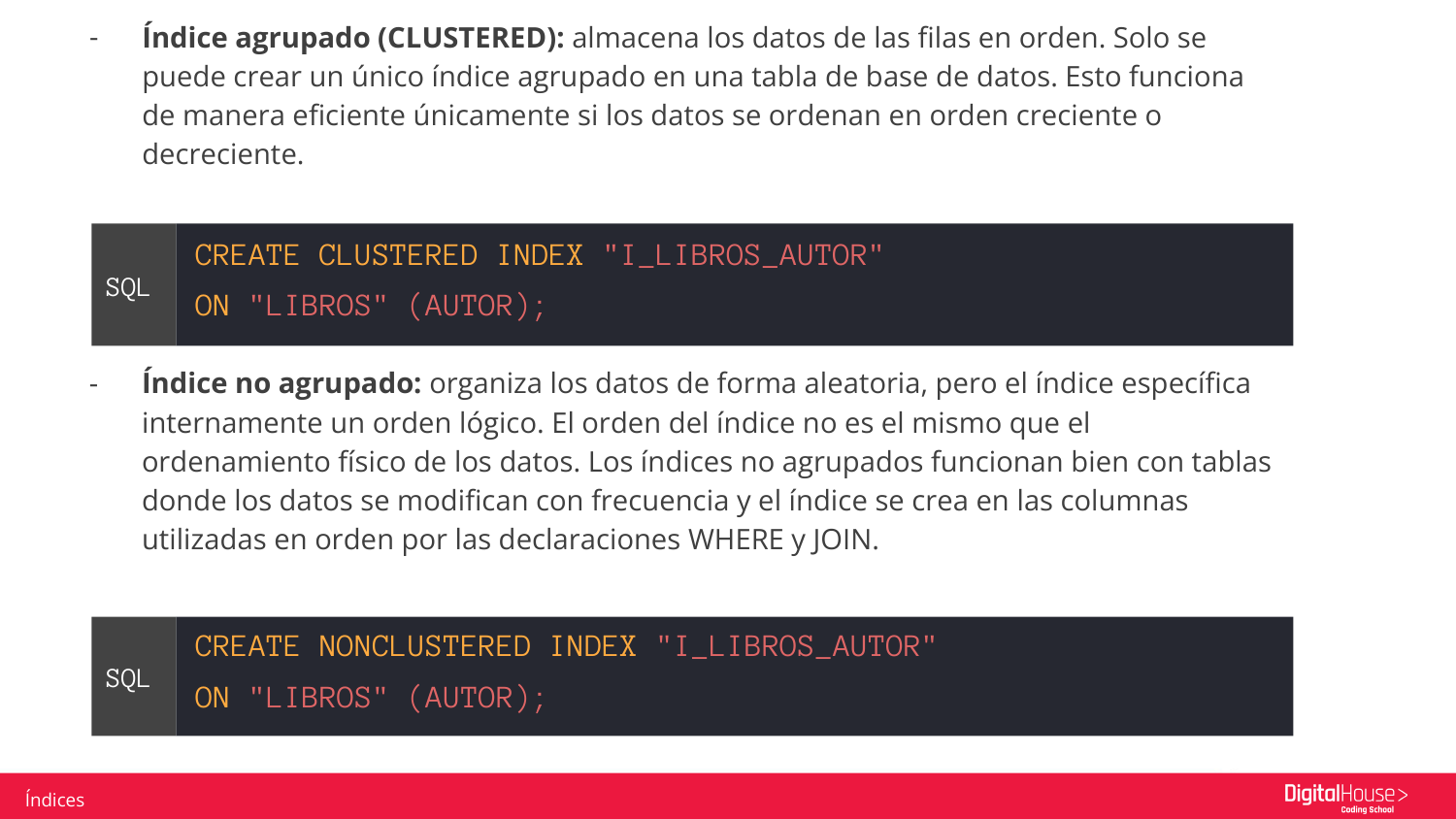

Índice agrupado (CLUSTERED): almacena los datos de las filas en orden. Solo se puede crear un único índice agrupado en una tabla de base de datos. Esto funciona de manera eficiente únicamente si los datos se ordenan en orden creciente o decreciente.
CREATE CLUSTERED INDEX "I_LIBROS_AUTOR"
ON "LIBROS" (AUTOR);
SQL
Índice no agrupado: organiza los datos de forma aleatoria, pero el índice específica internamente un orden lógico. El orden del índice no es el mismo que el ordenamiento físico de los datos. Los índices no agrupados funcionan bien con tablas donde los datos se modifican con frecuencia y el índice se crea en las columnas utilizadas en orden por las declaraciones WHERE y JOIN.

CREATE NONCLUSTERED INDEX "I_LIBROS_AUTOR"
ON "LIBROS" (AUTOR);
SQL